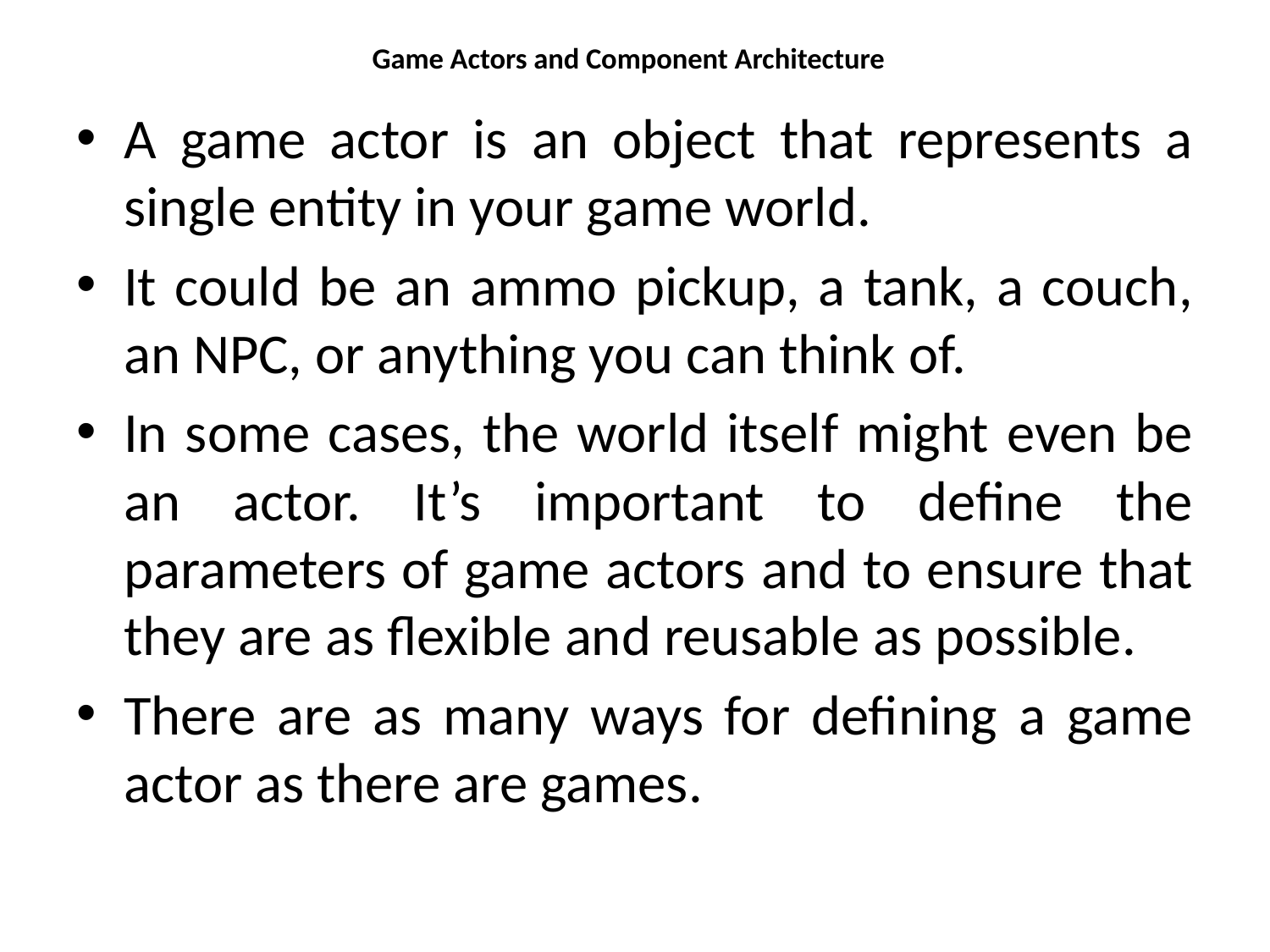

# Game Actors and Component Architecture
A game actor is an object that represents a single entity in your game world.
It could be an ammo pickup, a tank, a couch, an NPC, or anything you can think of.
In some cases, the world itself might even be an actor. It’s important to define the parameters of game actors and to ensure that they are as flexible and reusable as possible.
There are as many ways for defining a game actor as there are games.